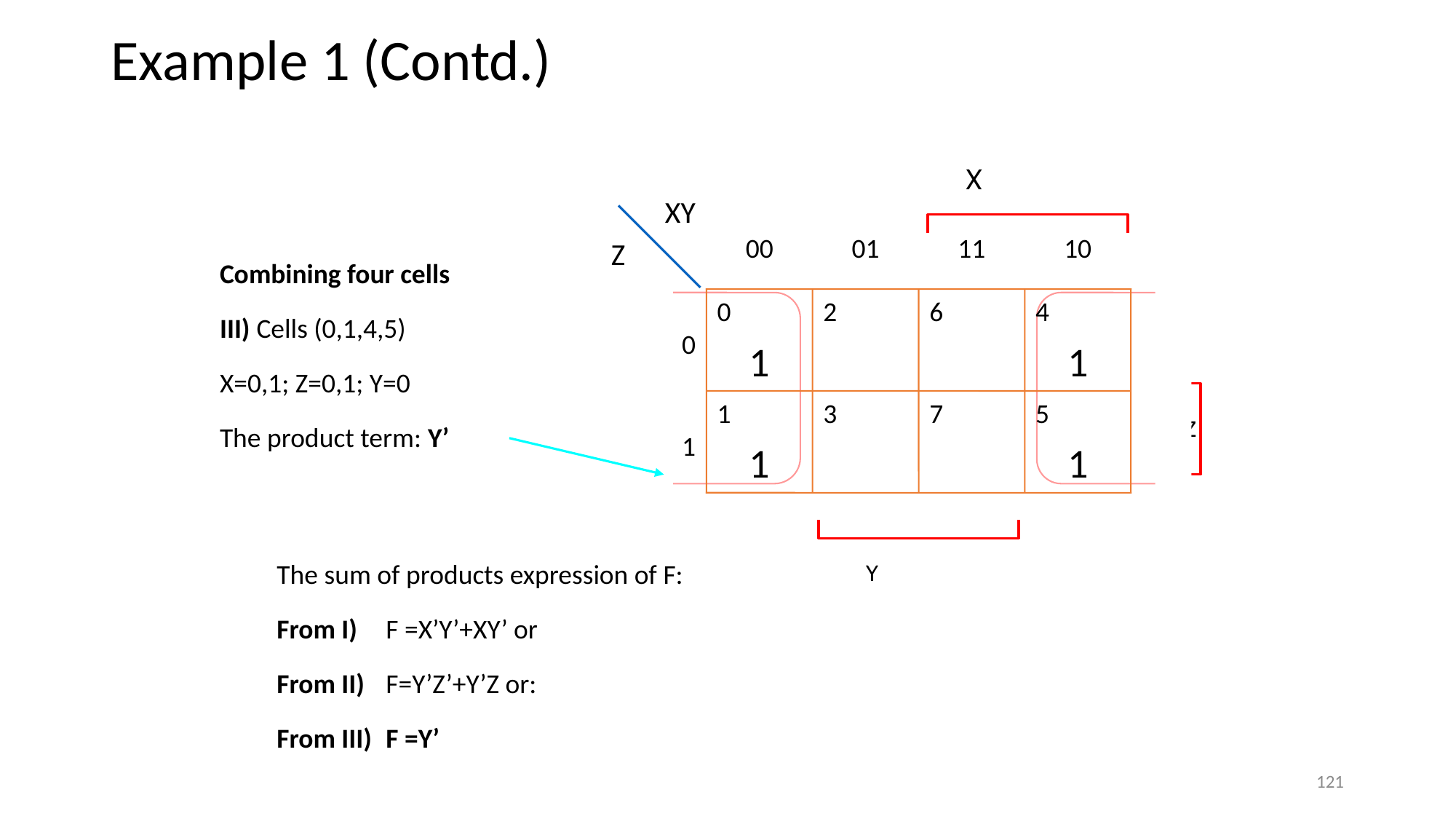

# Example 1 (Contd.)
X

XY
Z

00

01

11

10

Combining four cells
III) Cells (0,1,4,5)
X=0,1; Z=0,1; Y=0
The product term: Y’

0

0
1

2

6

4
1

1

1
1
3

7

5
1
Z

The sum of products expression of F:
From I)	F =X’Y’+XY’ or
From II)	F=Y’Z’+Y’Z or:
From III) 	F =Y’
Y
121